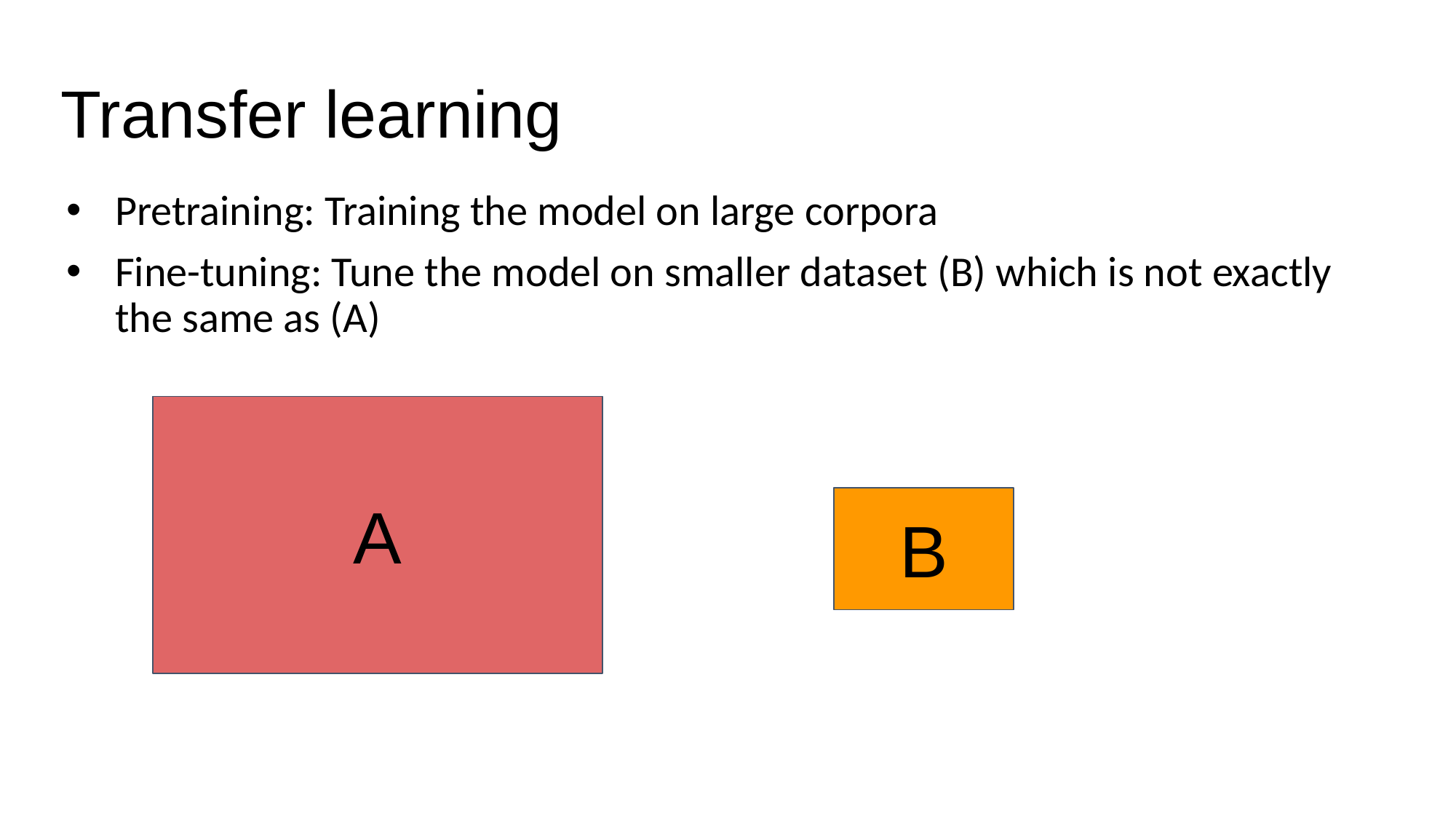

# Transfer learning
Pretraining: Training the model on large corpora
Fine-tuning: Tune the model on smaller dataset (B) which is not exactly the same as (A)
A
B